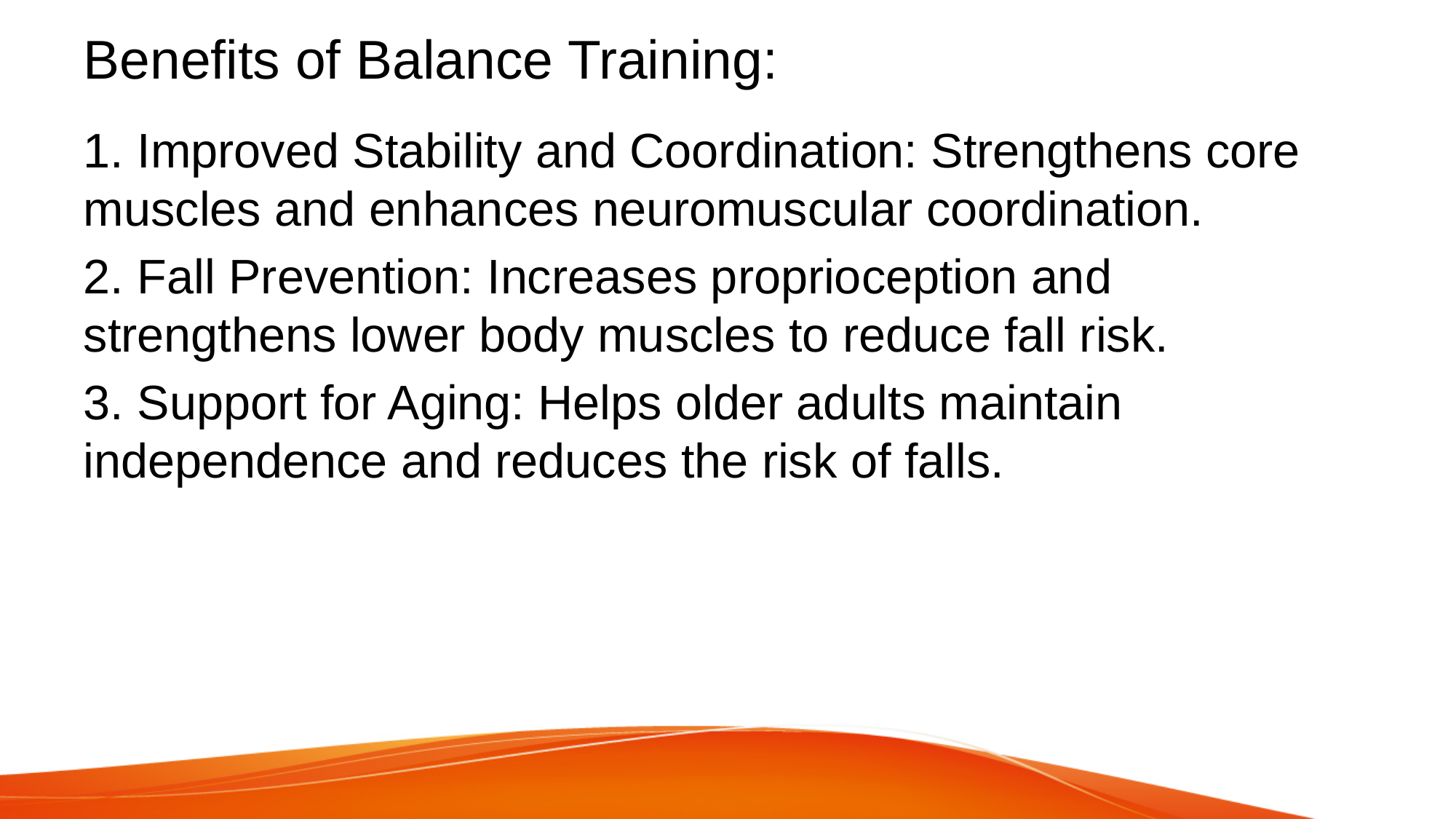

# Benefits of Balance Training:
1. Improved Stability and Coordination: Strengthens core muscles and enhances neuromuscular coordination.
2. Fall Prevention: Increases proprioception and strengthens lower body muscles to reduce fall risk.
3. Support for Aging: Helps older adults maintain independence and reduces the risk of falls.